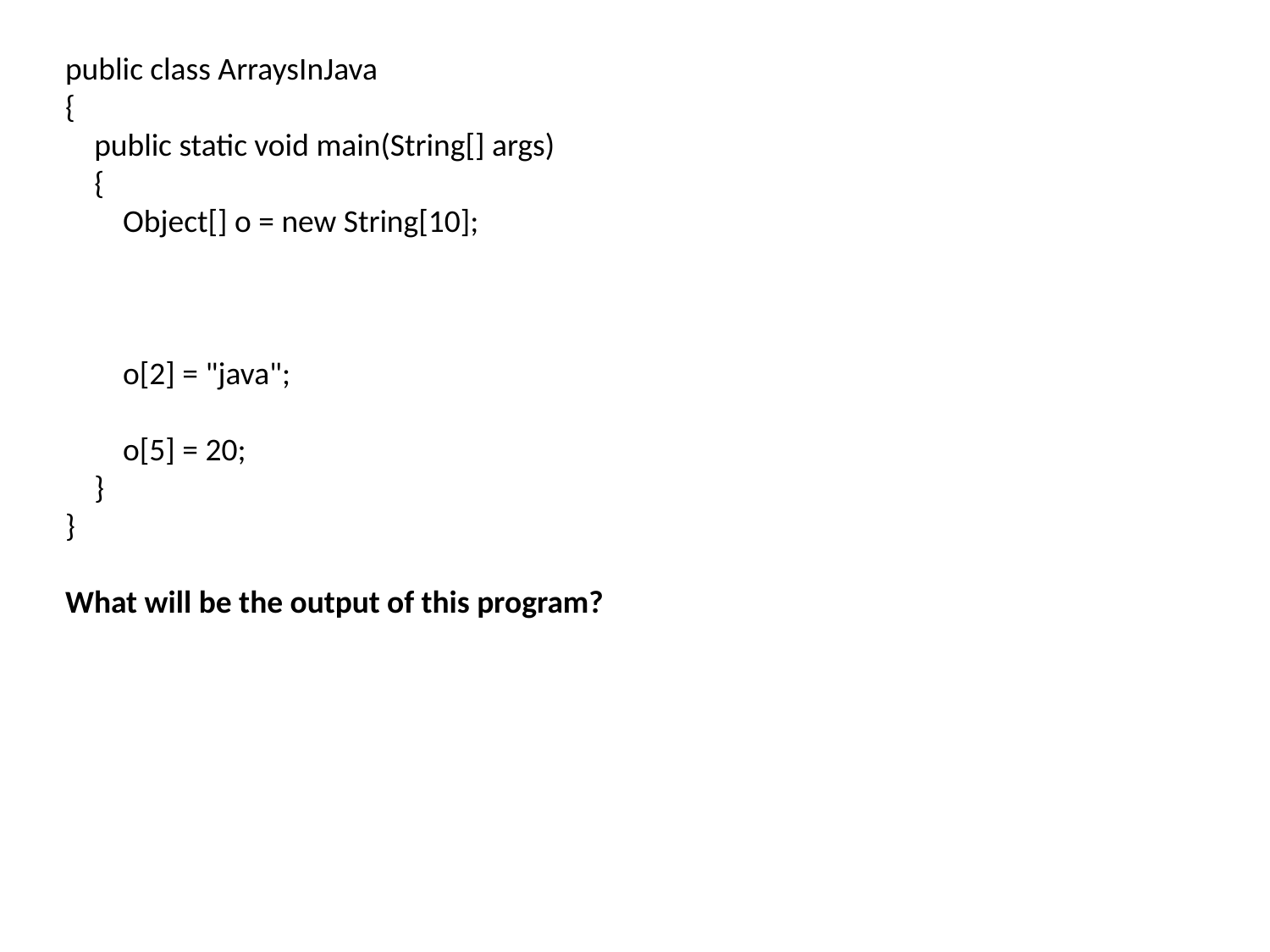

public class ArraysInJava
{
    public static void main(String[] args)
    {
        Object[] o = new String[10];

        o[2] = "java";

        o[5] = 20;
    }
}

What will be the output of this program?